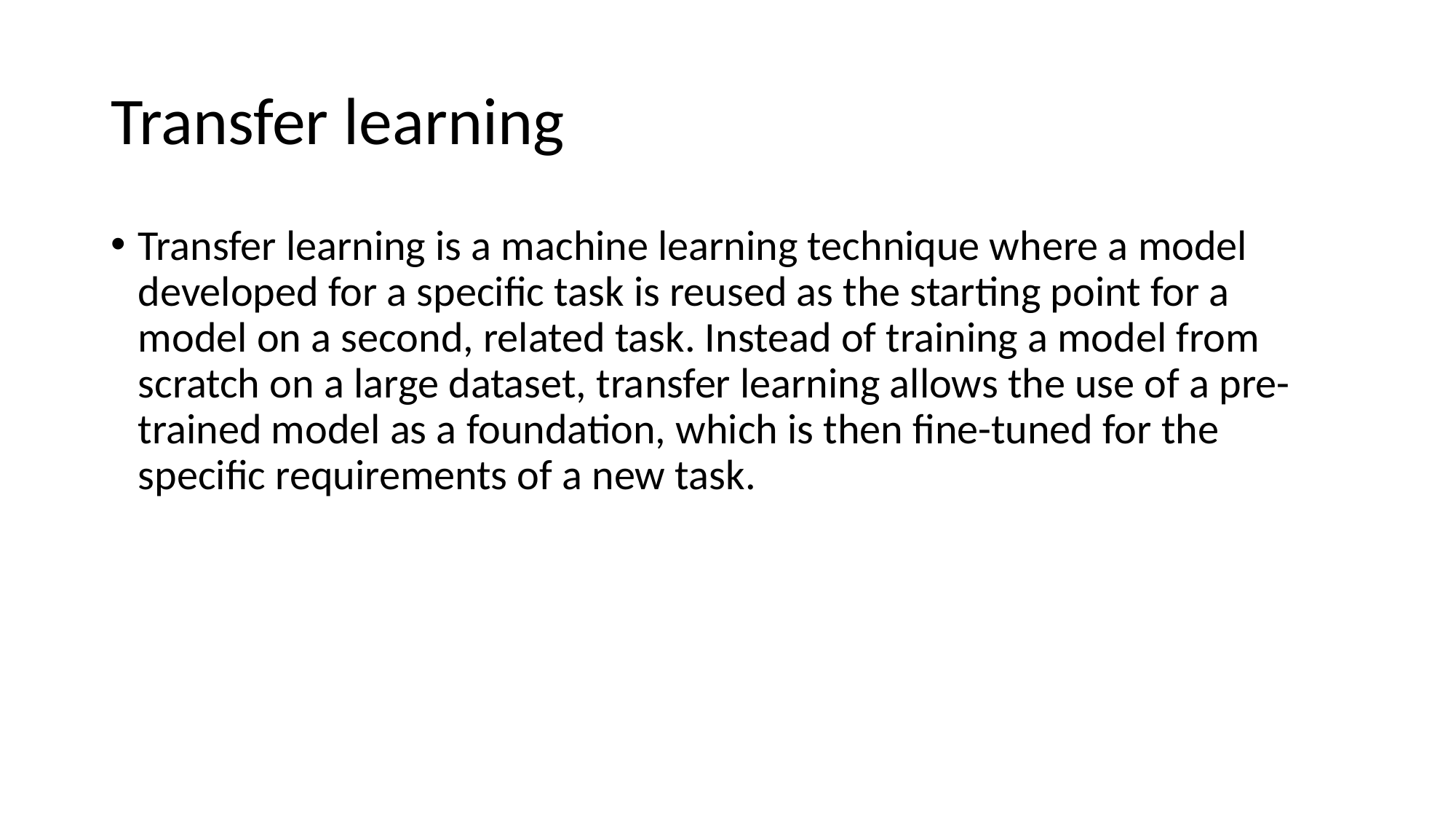

# Transfer learning
Transfer learning is a machine learning technique where a model developed for a specific task is reused as the starting point for a model on a second, related task. Instead of training a model from scratch on a large dataset, transfer learning allows the use of a pre-trained model as a foundation, which is then fine-tuned for the specific requirements of a new task.